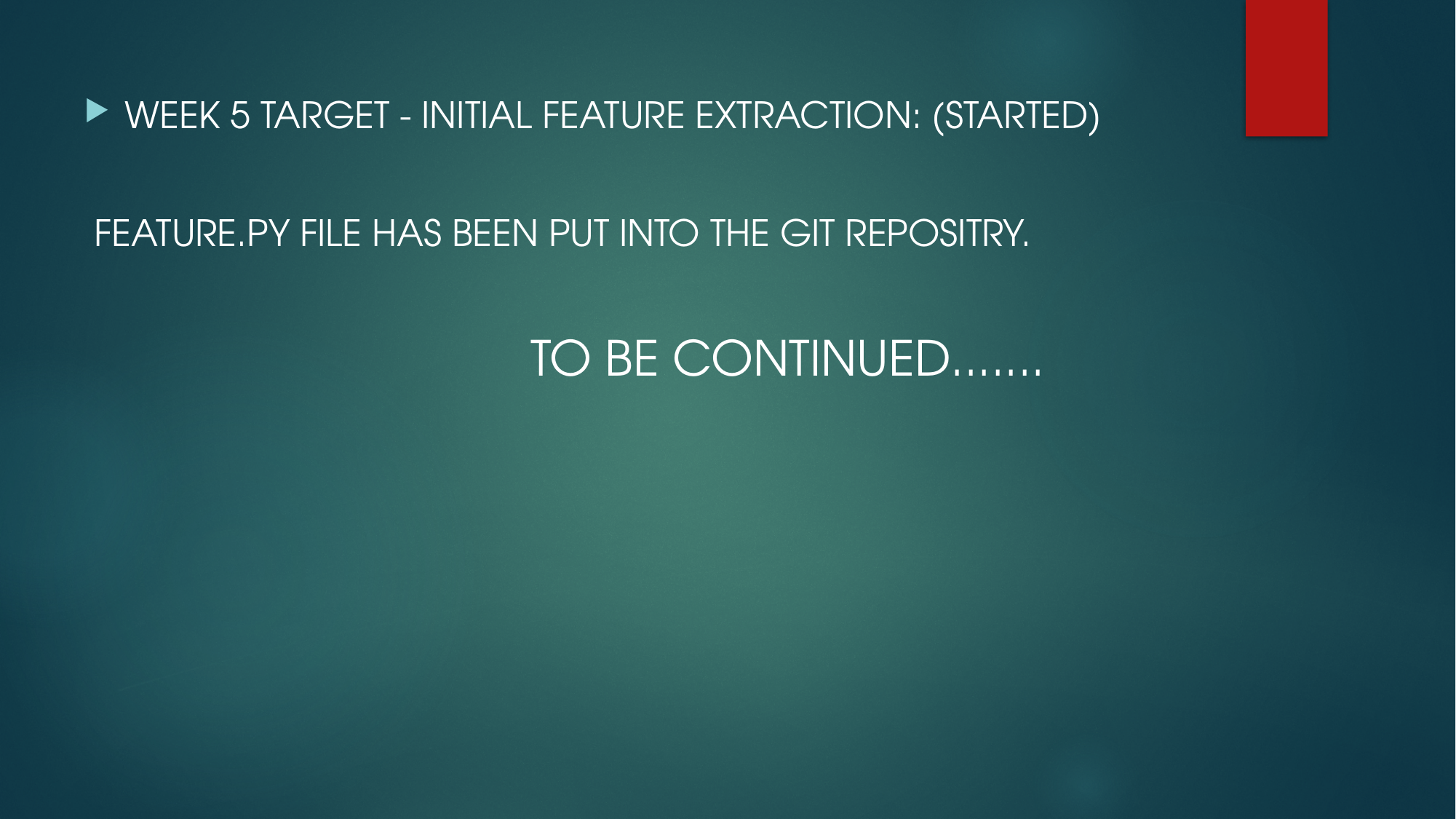

WEEK 5 TARGET - INITIAL FEATURE EXTRACTION: (STARTED)

 FEATURE.PY FILE HAS BEEN PUT INTO THE GIT REPOSITRY.

             TO BE CONTINUED.......